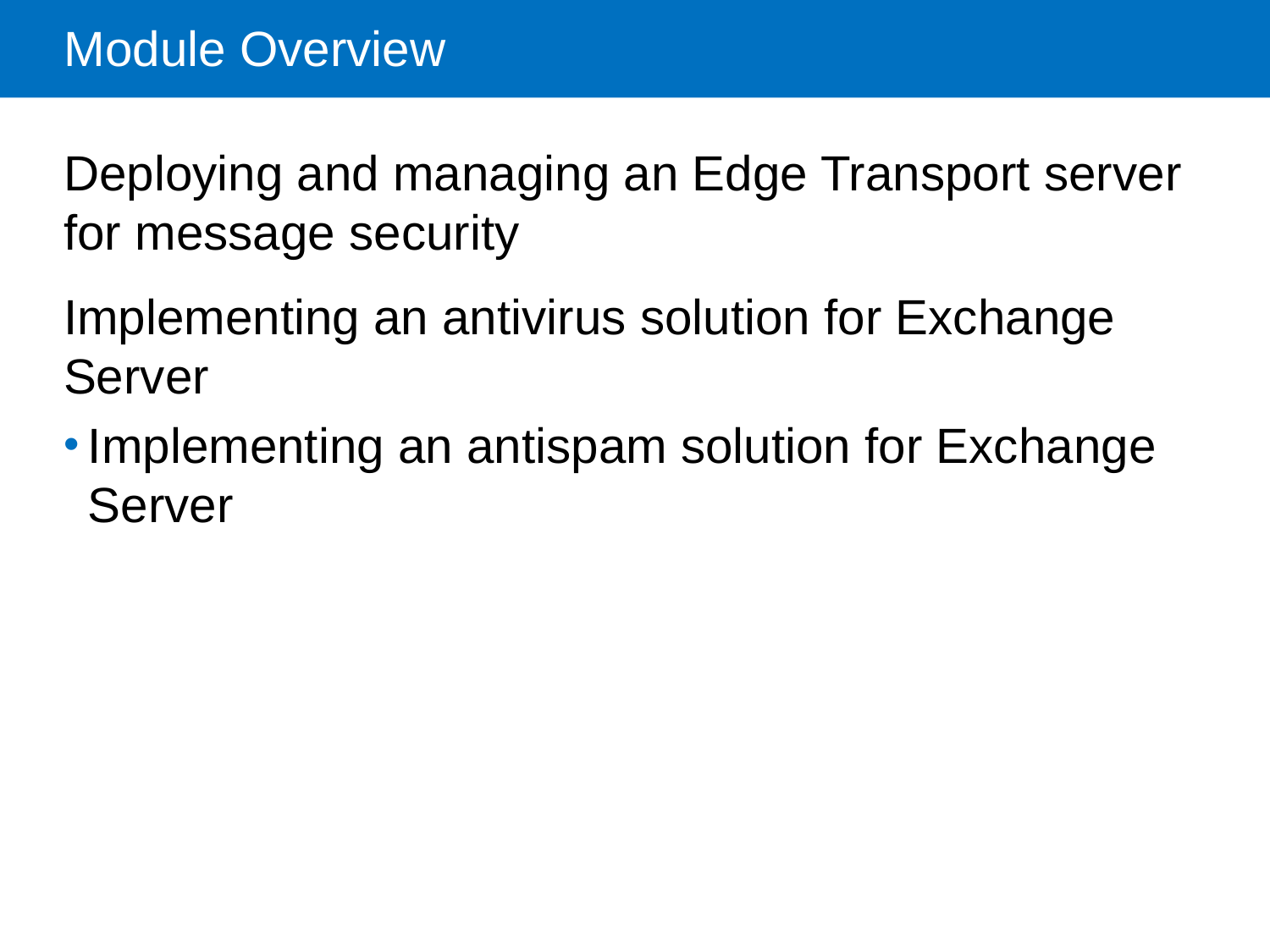

# Module Overview
Deploying and managing an Edge Transport server for message security
Implementing an antivirus solution for Exchange Server
Implementing an antispam solution for Exchange Server